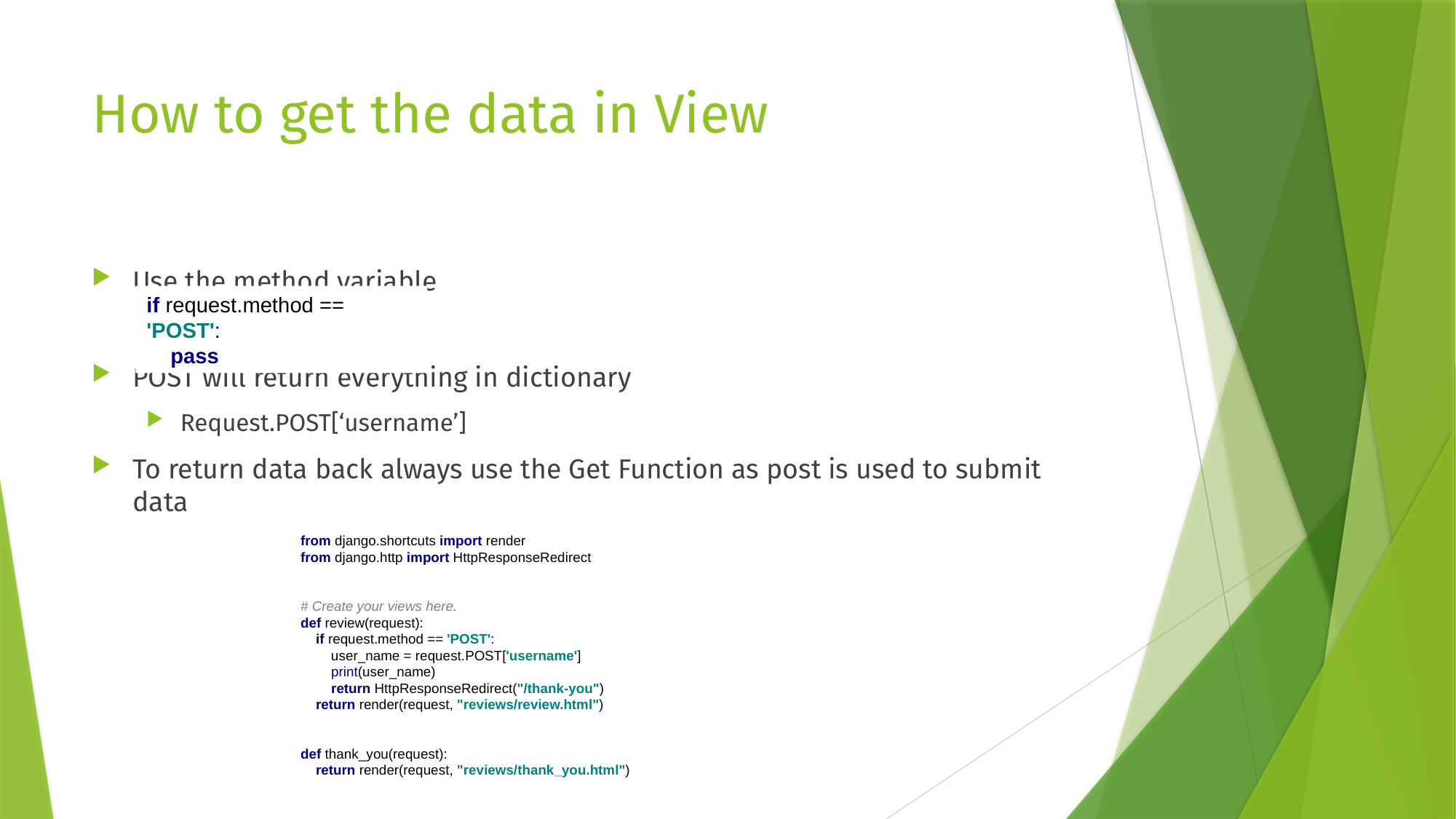

# How to get the data in View
Use the method variable

POST will return everything in dictionary
Request.POST[‘username’]
To return data back always use the Get Function as post is used to submit data

if request.method == 'POST':
    pass
from django.shortcuts import render
from django.http import HttpResponseRedirect
# Create your views here.
def review(request):
    if request.method == 'POST':
        user_name = request.POST['username']
        print(user_name)
        return HttpResponseRedirect("/thank-you")
    return render(request, "reviews/review.html")
def thank_you(request):
    return render(request, "reviews/thank_you.html")